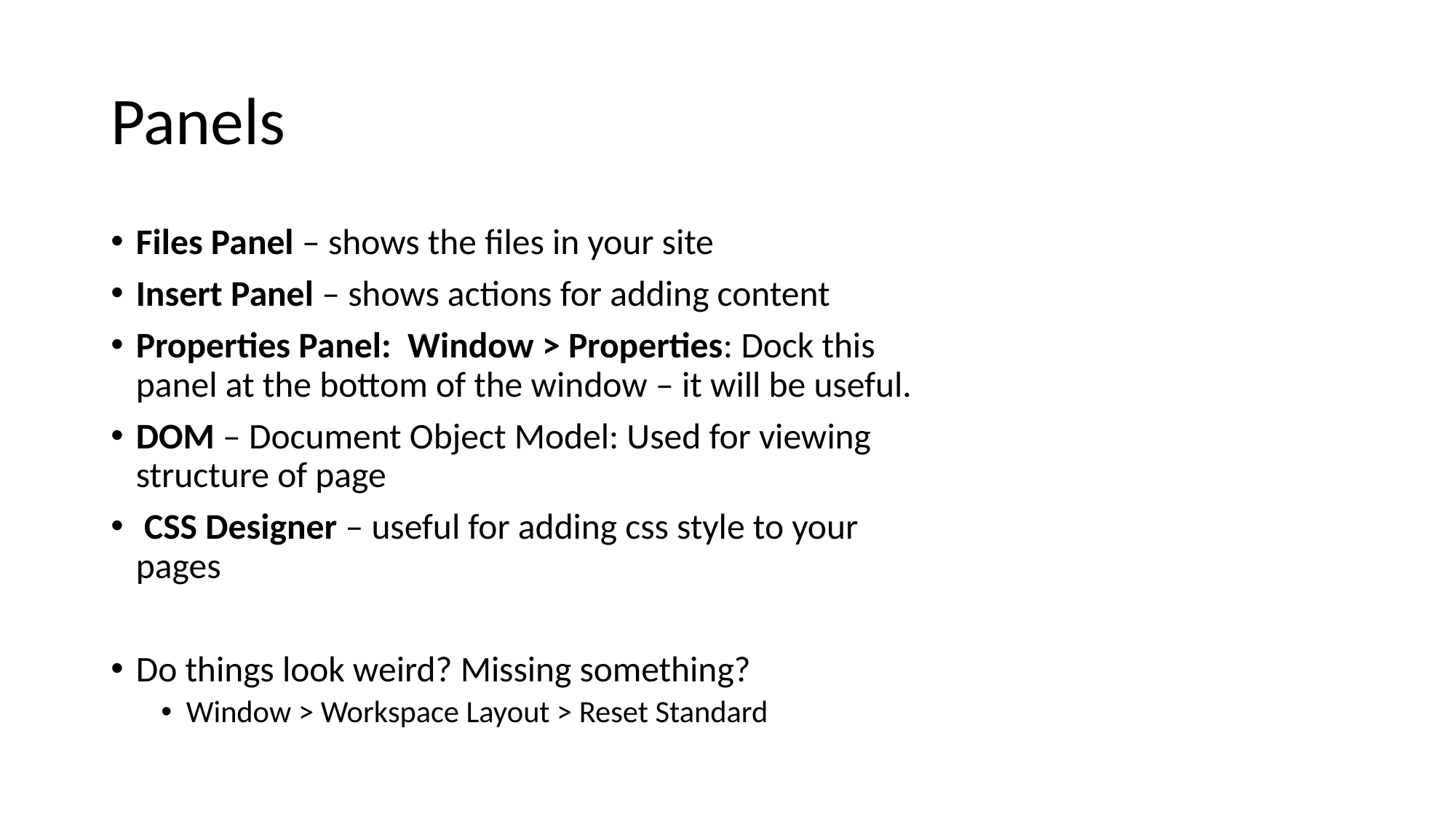

# Panels
Files Panel – shows the files in your site
Insert Panel – shows actions for adding content
Properties Panel:  Window > Properties: Dock this panel at the bottom of the window – it will be useful.
DOM – Document Object Model: Used for viewing structure of page
 CSS Designer – useful for adding css style to your pages

Do things look weird? Missing something?
Window > Workspace Layout > Reset Standard